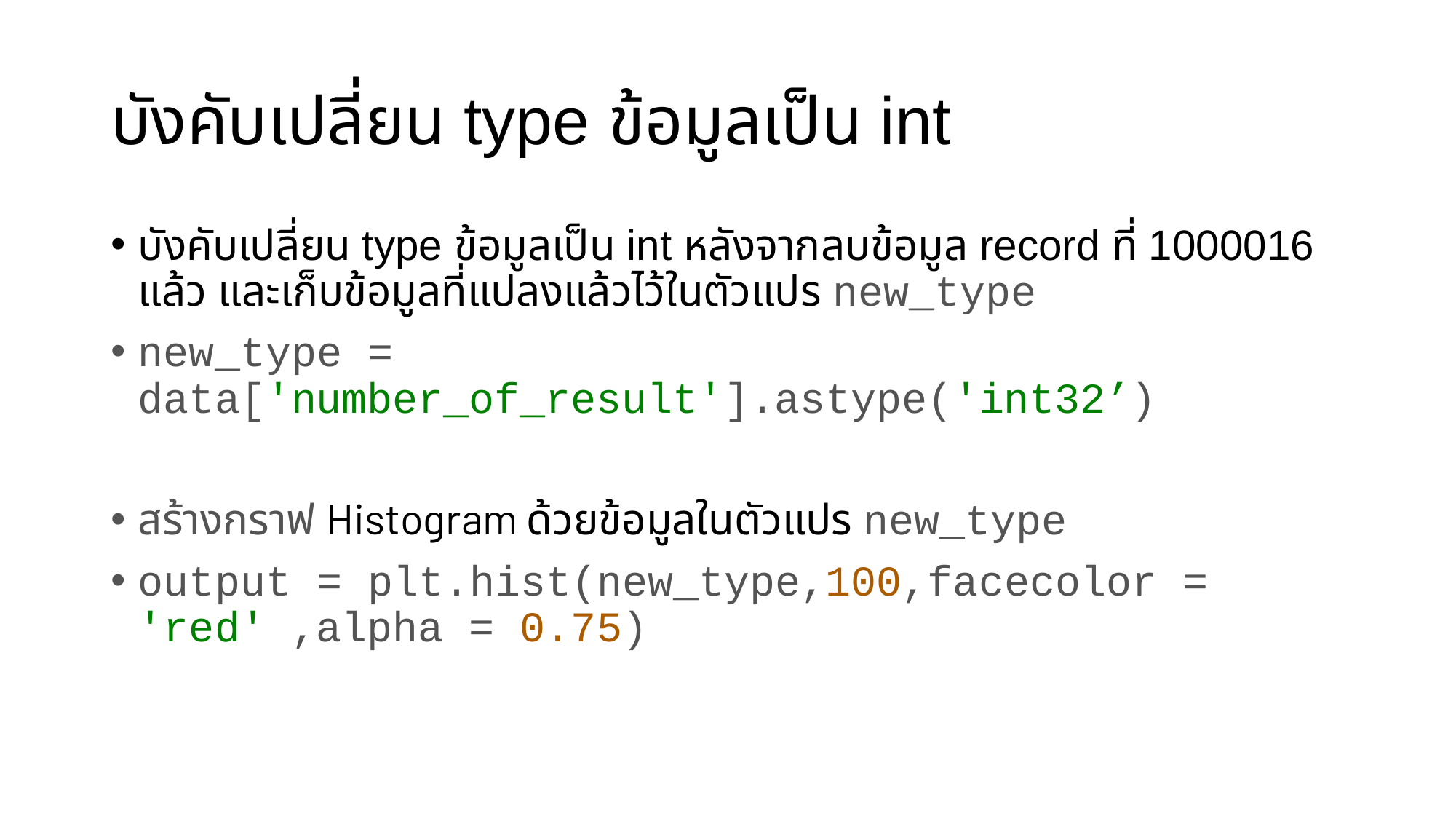

# บังคับเปลี่ยน type ข้อมูลเป็น int
บังคับเปลี่ยน type ข้อมูลเป็น int หลังจากลบข้อมูล record ที่ 1000016 แล้ว และเก็บข้อมูลที่แปลงแล้วไว้ในตัวแปร new_type
new_type = data['number_of_result'].astype('int32’)

สร้างกราฟ Histogram ด้วยข้อมูลในตัวแปร new_type
output = plt.hist(new_type,100,facecolor = 'red' ,alpha = 0.75)